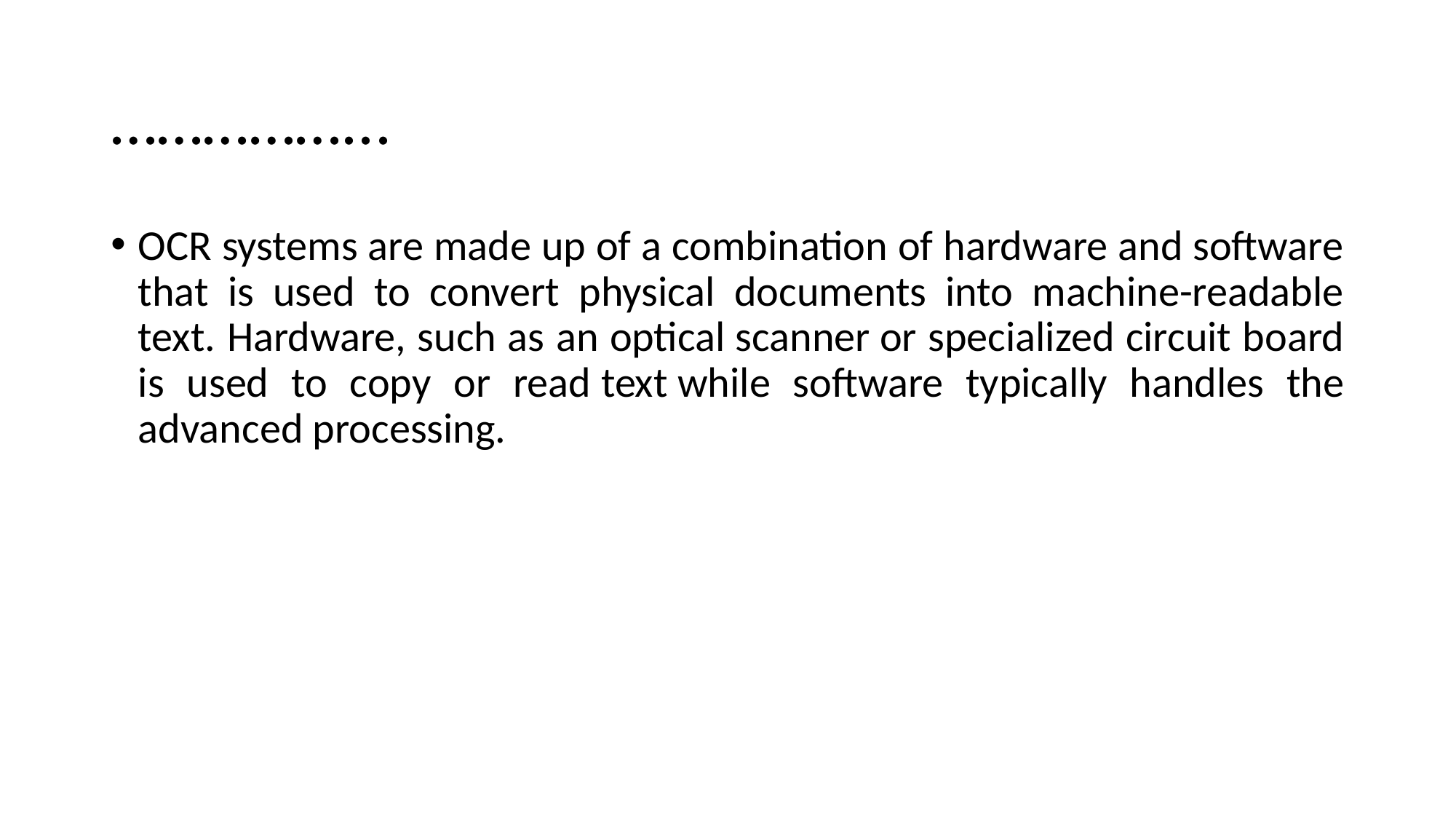

# ……………...
OCR systems are made up of a combination of hardware and software that is used to convert physical documents into machine-readable text. Hardware, such as an optical scanner or specialized circuit board is used to copy or read text while software typically handles the advanced processing.